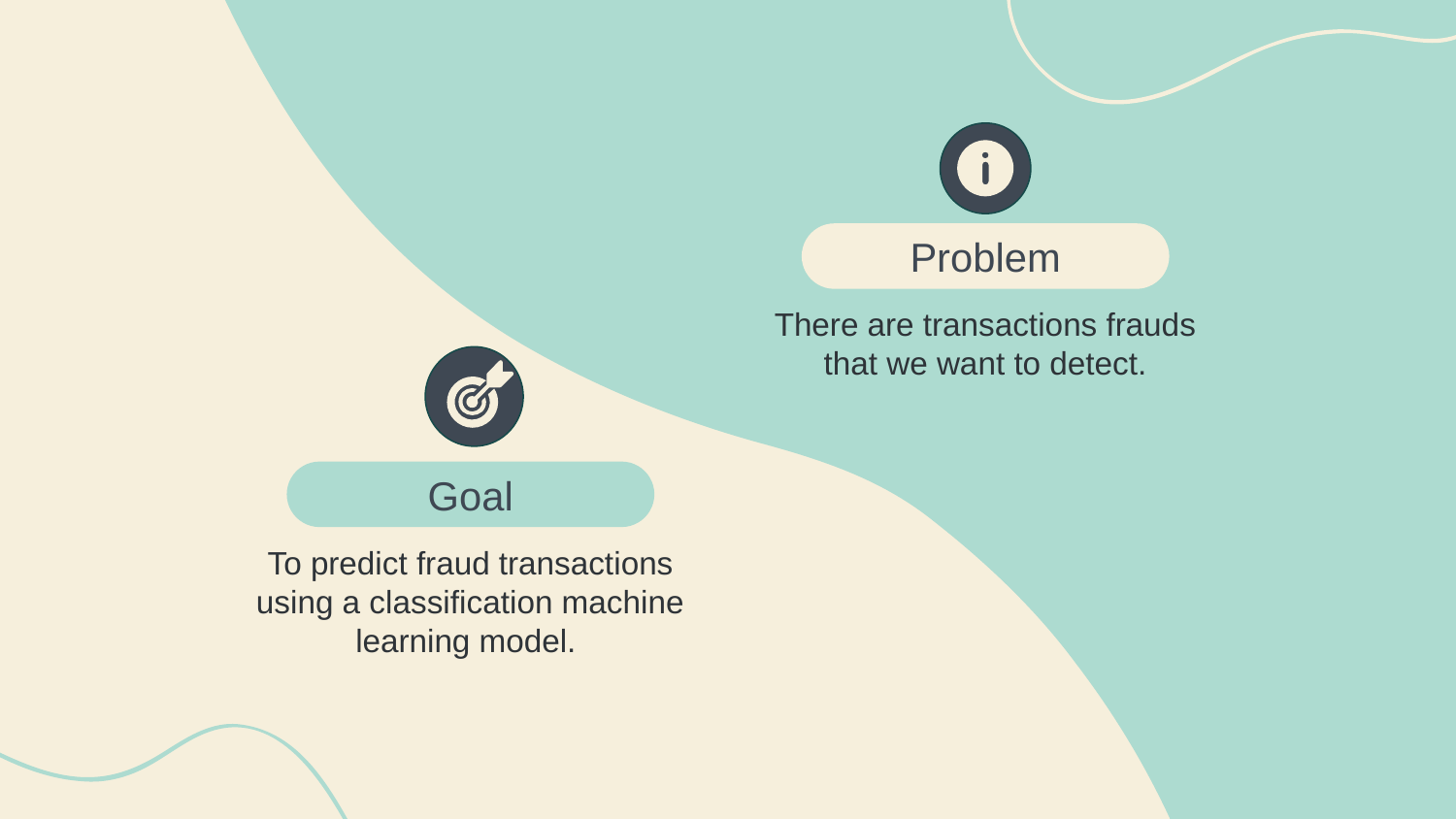

Problem
There are transactions frauds that we want to detect.

# Goal
To predict fraud transactions using a classification machine learning model.